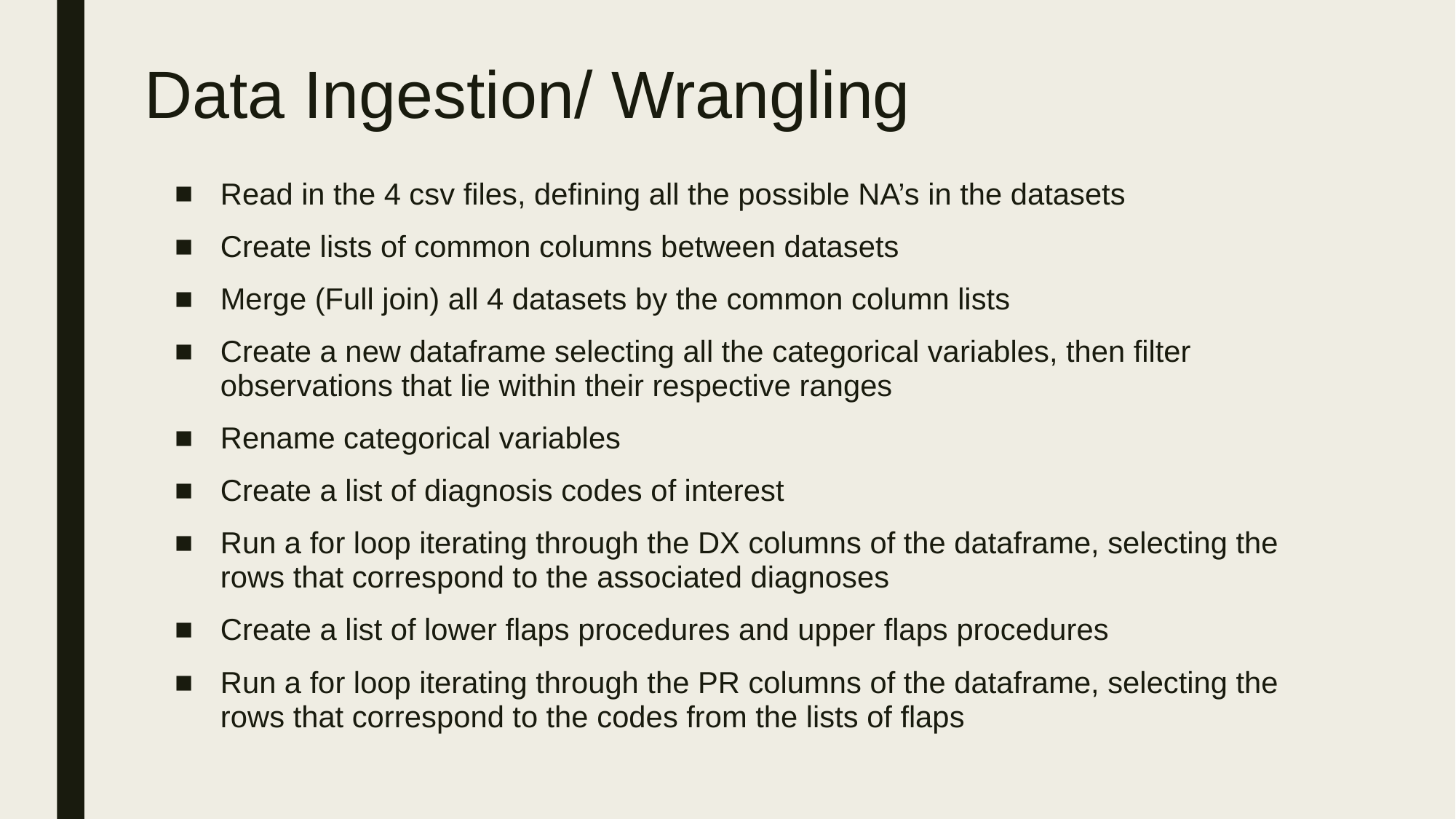

# Data Ingestion/ Wrangling
Read in the 4 csv files, defining all the possible NA’s in the datasets
Create lists of common columns between datasets
Merge (Full join) all 4 datasets by the common column lists
Create a new dataframe selecting all the categorical variables, then filter observations that lie within their respective ranges
Rename categorical variables
Create a list of diagnosis codes of interest
Run a for loop iterating through the DX columns of the dataframe, selecting the rows that correspond to the associated diagnoses
Create a list of lower flaps procedures and upper flaps procedures
Run a for loop iterating through the PR columns of the dataframe, selecting the rows that correspond to the codes from the lists of flaps